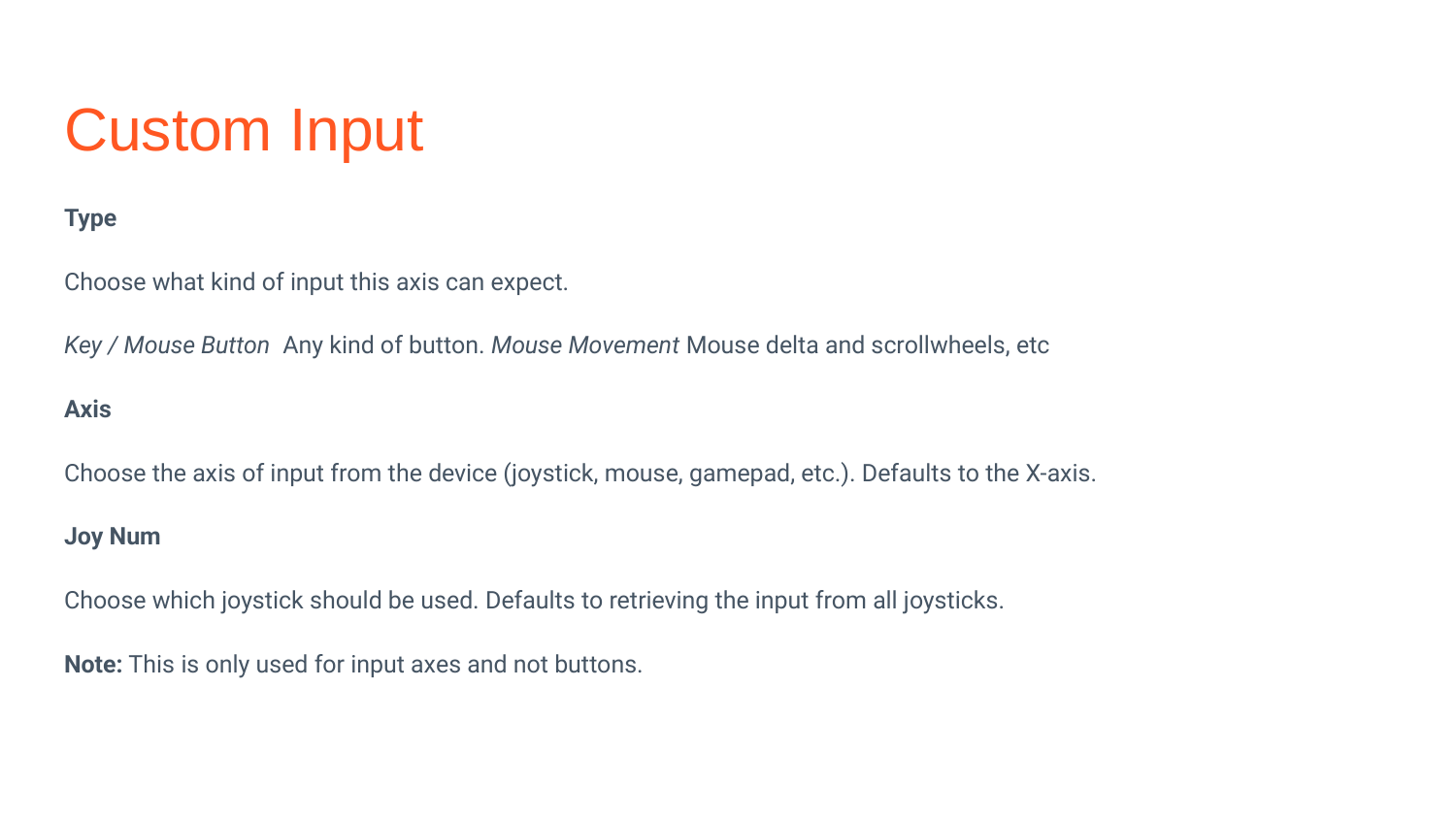

# Custom Input
Type
Choose what kind of input this axis can expect.
Key / Mouse Button  Any kind of button. Mouse Movement Mouse delta and scrollwheels, etc
Axis
Choose the axis of input from the device (joystick, mouse, gamepad, etc.). Defaults to the X-axis.
Joy Num
Choose which joystick should be used. Defaults to retrieving the input from all joysticks.
Note: This is only used for input axes and not buttons.